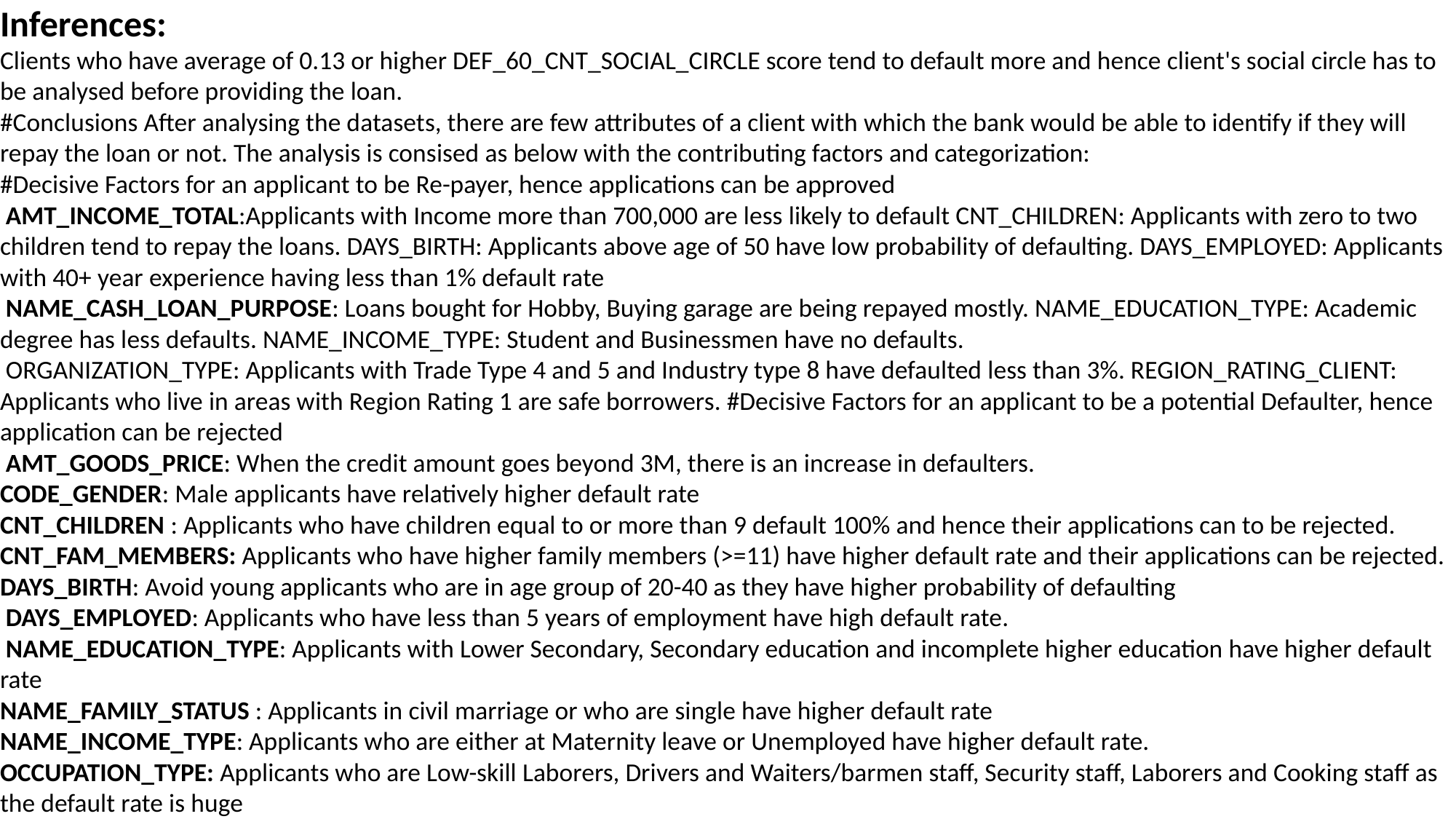

# Inferences: Clients who have average of 0.13 or higher DEF_60_CNT_SOCIAL_CIRCLE score tend to default more and hence client's social circle has to be analysed before providing the loan. #Conclusions After analysing the datasets, there are few attributes of a client with which the bank would be able to identify if they will repay the loan or not. The analysis is consised as below with the contributing factors and categorization: #Decisive Factors for an applicant to be Re-payer, hence applications can be approved AMT_INCOME_TOTAL:Applicants with Income more than 700,000 are less likely to default CNT_CHILDREN: Applicants with zero to two children tend to repay the loans. DAYS_BIRTH: Applicants above age of 50 have low probability of defaulting. DAYS_EMPLOYED: Applicants with 40+ year experience having less than 1% default rate NAME_CASH_LOAN_PURPOSE: Loans bought for Hobby, Buying garage are being repayed mostly. NAME_EDUCATION_TYPE: Academic degree has less defaults. NAME_INCOME_TYPE: Student and Businessmen have no defaults. ORGANIZATION_TYPE: Applicants with Trade Type 4 and 5 and Industry type 8 have defaulted less than 3%. REGION_RATING_CLIENT: Applicants who live in areas with Region Rating 1 are safe borrowers. #Decisive Factors for an applicant to be a potential Defaulter, hence application can be rejected AMT_GOODS_PRICE: When the credit amount goes beyond 3M, there is an increase in defaulters. CODE_GENDER: Male applicants have relatively higher default rate CNT_CHILDREN : Applicants who have children equal to or more than 9 default 100% and hence their applications can to be rejected. CNT_FAM_MEMBERS: Applicants who have higher family members (>=11) have higher default rate and their applications can be rejected. DAYS_BIRTH: Avoid young applicants who are in age group of 20-40 as they have higher probability of defaulting DAYS_EMPLOYED: Applicants who have less than 5 years of employment have high default rate. NAME_EDUCATION_TYPE: Applicants with Lower Secondary, Secondary education and incomplete higher education have higher default rate NAME_FAMILY_STATUS : Applicants in civil marriage or who are single have higher default rate NAME_INCOME_TYPE: Applicants who are either at Maternity leave or Unemployed have higher default rate. OCCUPATION_TYPE: Applicants who are Low-skill Laborers, Drivers and Waiters/barmen staff, Security staff, Laborers and Cooking staff as the default rate is huge